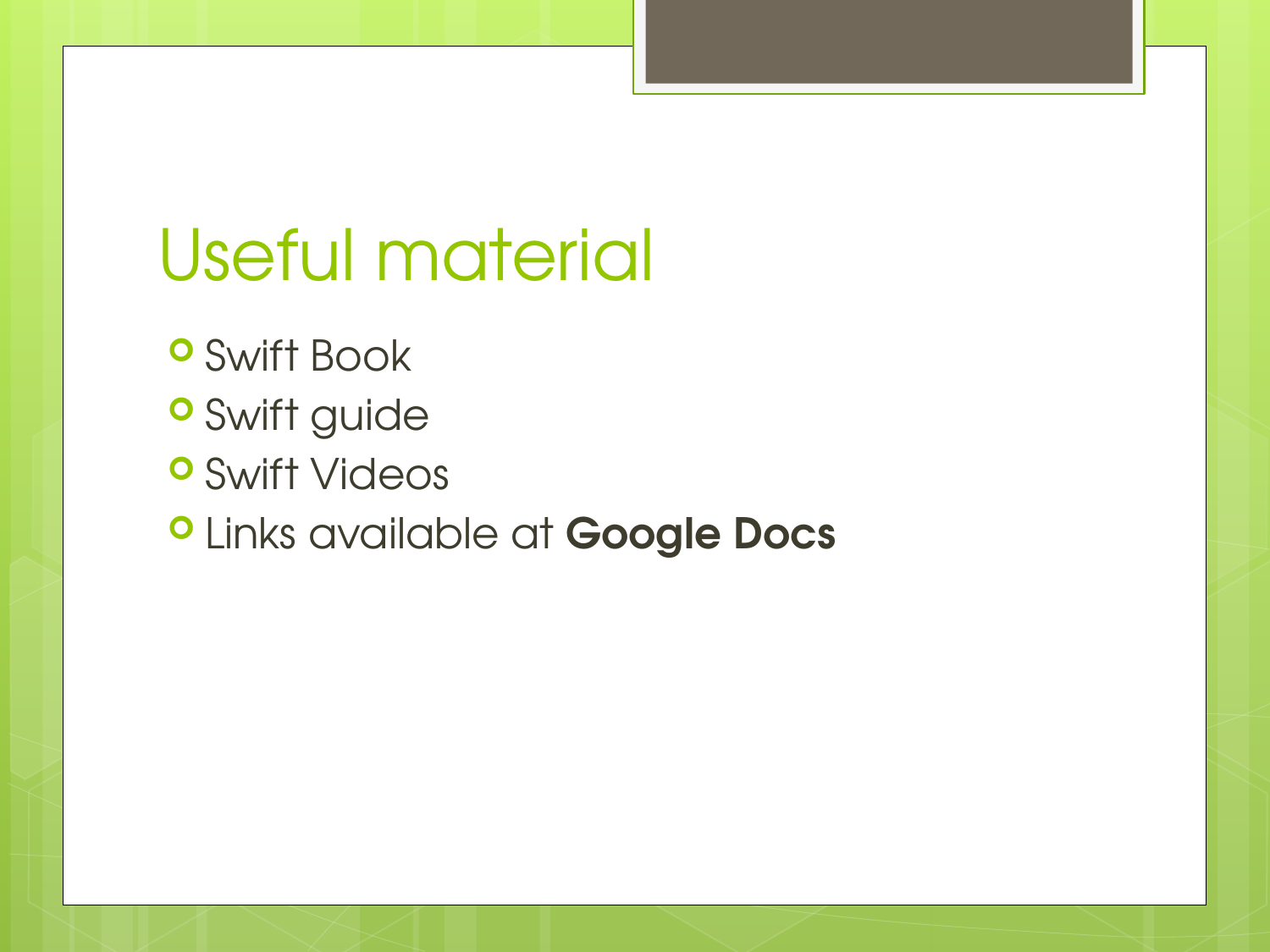

# Useful material
Swift Book
Swift guide
Swift Videos
Links available at Google Docs